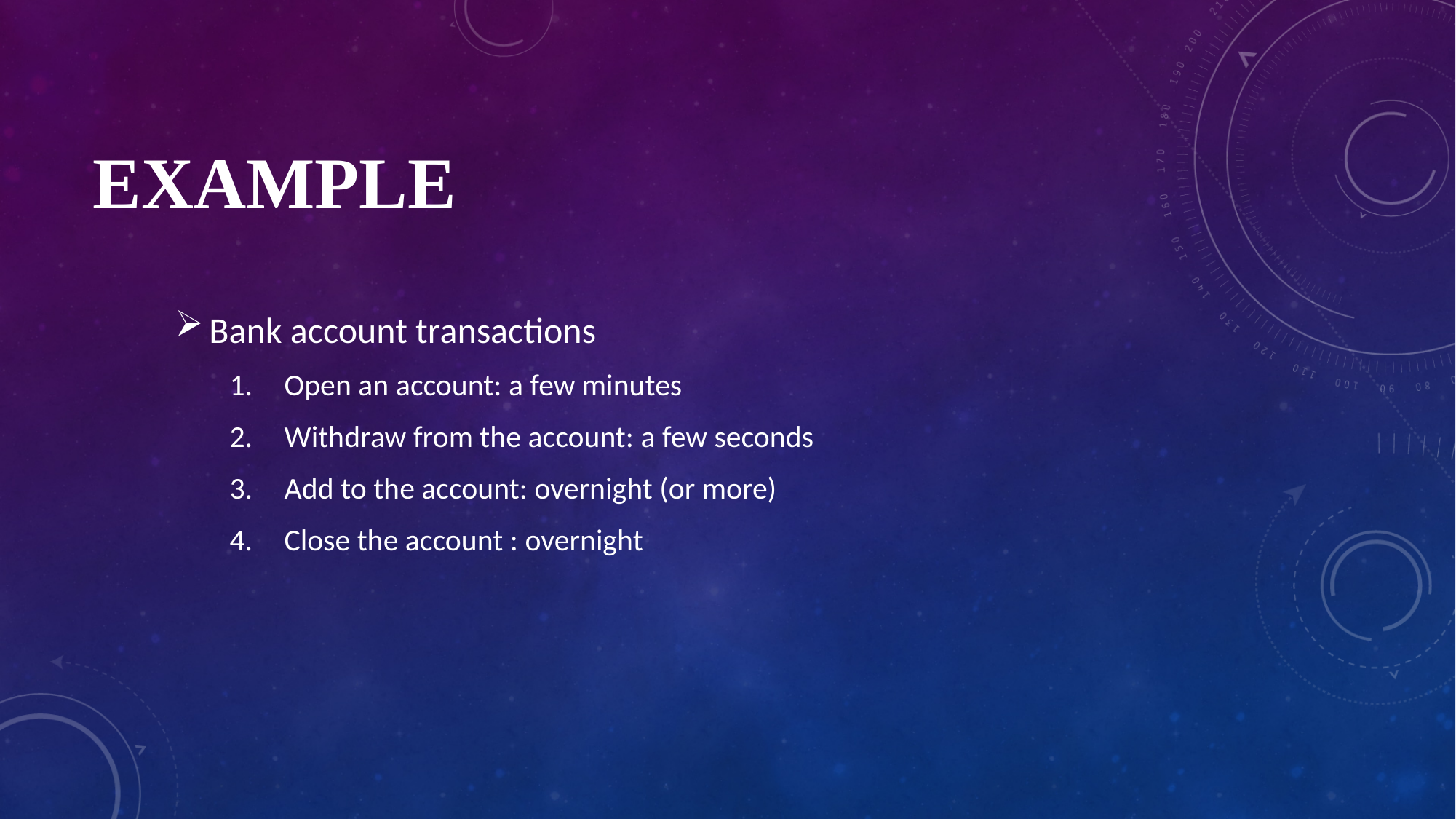

Example
Bank account transactions
Open an account: a few minutes
Withdraw from the account: a few seconds
Add to the account: overnight (or more)
Close the account : overnight